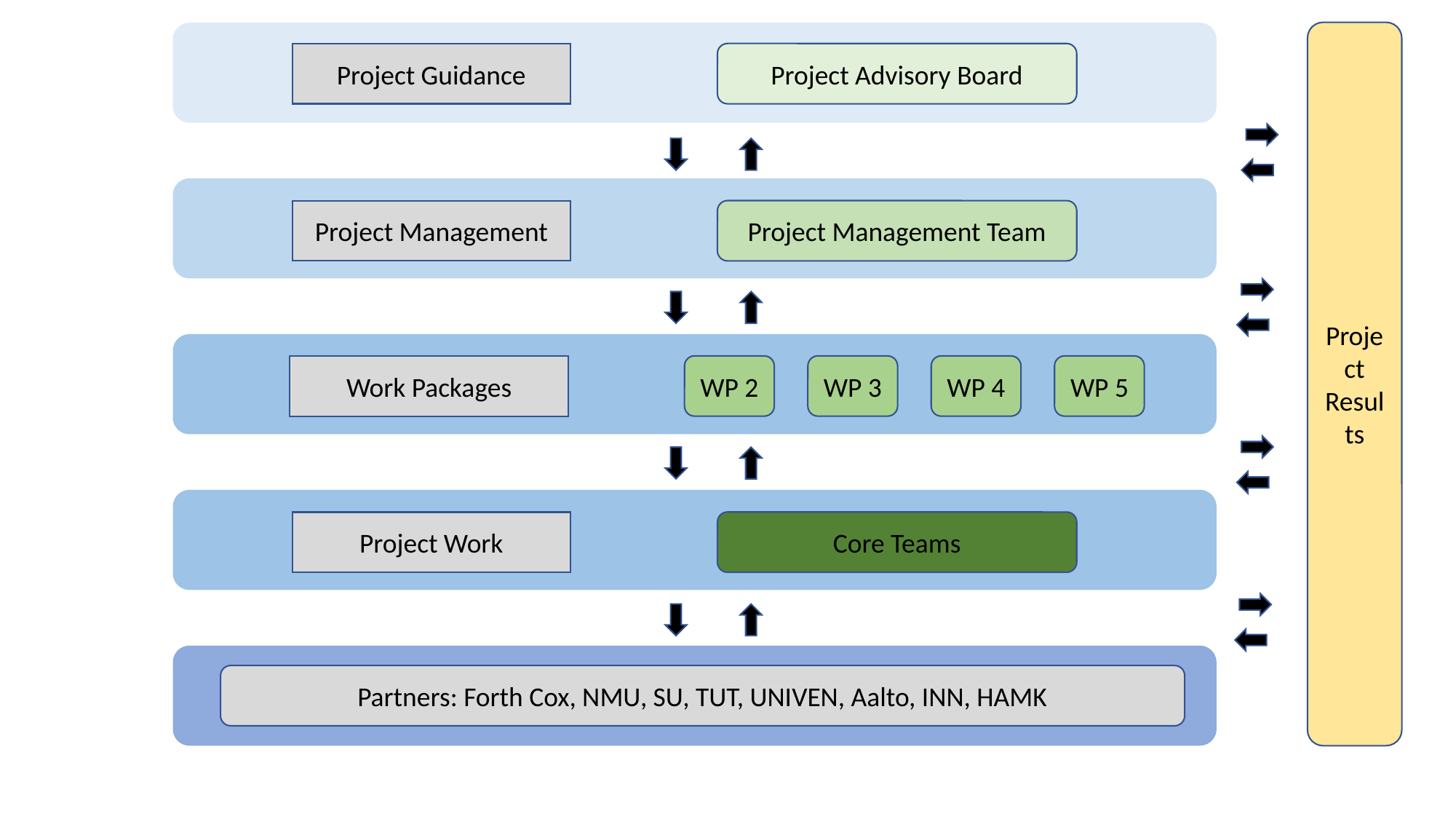

Project Results

Project Guidance
Project Advisory Board

Project Management
Project Management Team

WP 4
WP 5
WP 2
WP 3
Work Packages

Core Teams
Project Work

Partners: Forth Cox, NMU, SU, TUT, UNIVEN, Aalto, INN, HAMK